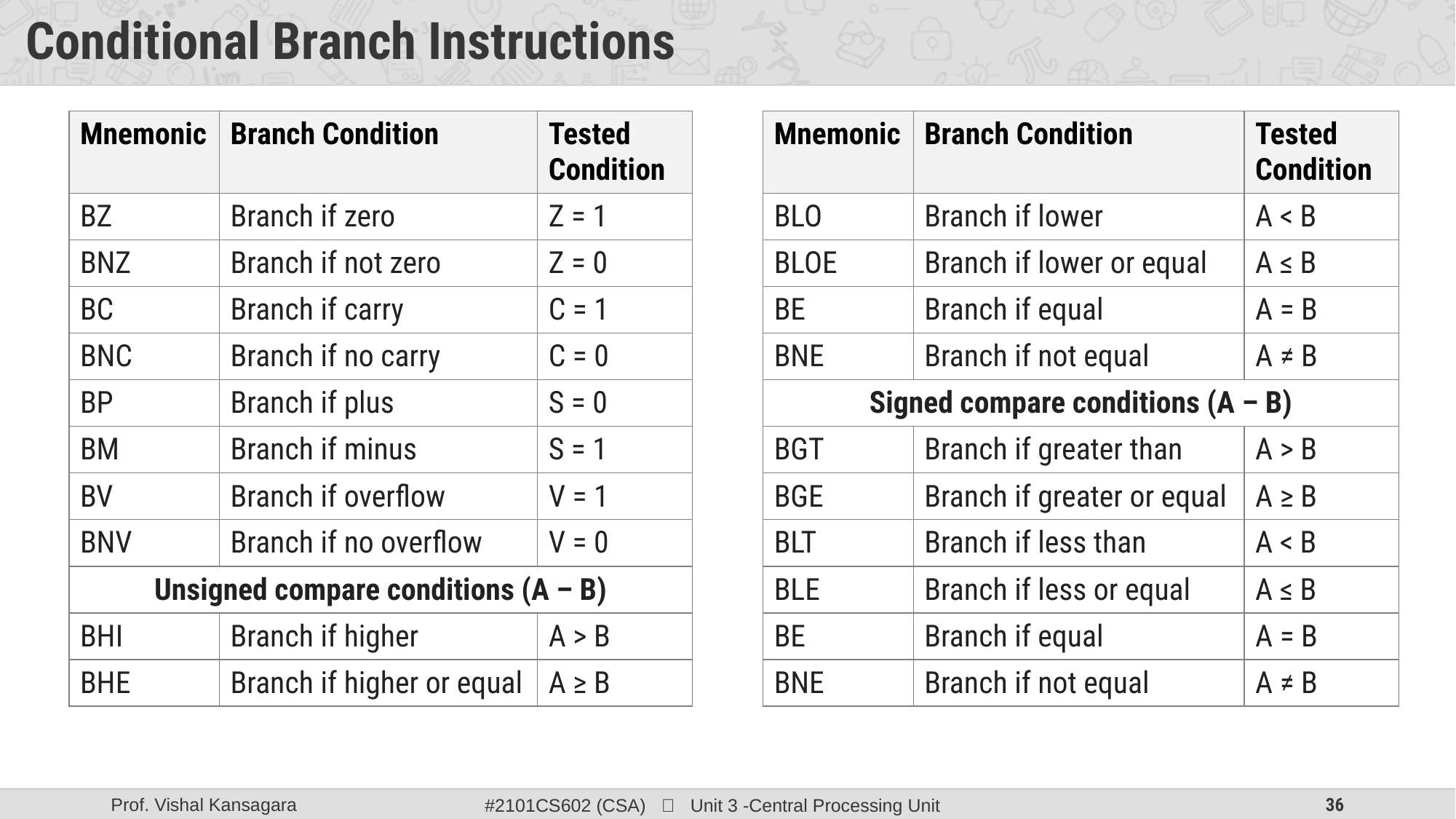

# Conditional Branch Instructions
| Mnemonic | Branch Condition | Tested Condition |
| --- | --- | --- |
| BZ | Branch if zero | Z = 1 |
| BNZ | Branch if not zero | Z = 0 |
| BC | Branch if carry | C = 1 |
| BNC | Branch if no carry | C = 0 |
| BP | Branch if plus | S = 0 |
| BM | Branch if minus | S = 1 |
| BV | Branch if overflow | V = 1 |
| BNV | Branch if no overflow | V = 0 |
| Unsigned compare conditions (A – B) |  |  |
| BHI | Branch if higher | A > B |
| BHE | Branch if higher or equal | A ≥ B |
| Mnemonic | Branch Condition | Tested Condition |
| --- | --- | --- |
| BLO | Branch if lower | A < B |
| BLOE | Branch if lower or equal | A ≤ B |
| BE | Branch if equal | A = B |
| BNE | Branch if not equal | A ≠ B |
| Signed compare conditions (A – B) |  |  |
| BGT | Branch if greater than | A > B |
| BGE | Branch if greater or equal | A ≥ B |
| BLT | Branch if less than | A < B |
| BLE | Branch if less or equal | A ≤ B |
| BE | Branch if equal | A = B |
| BNE | Branch if not equal | A ≠ B |